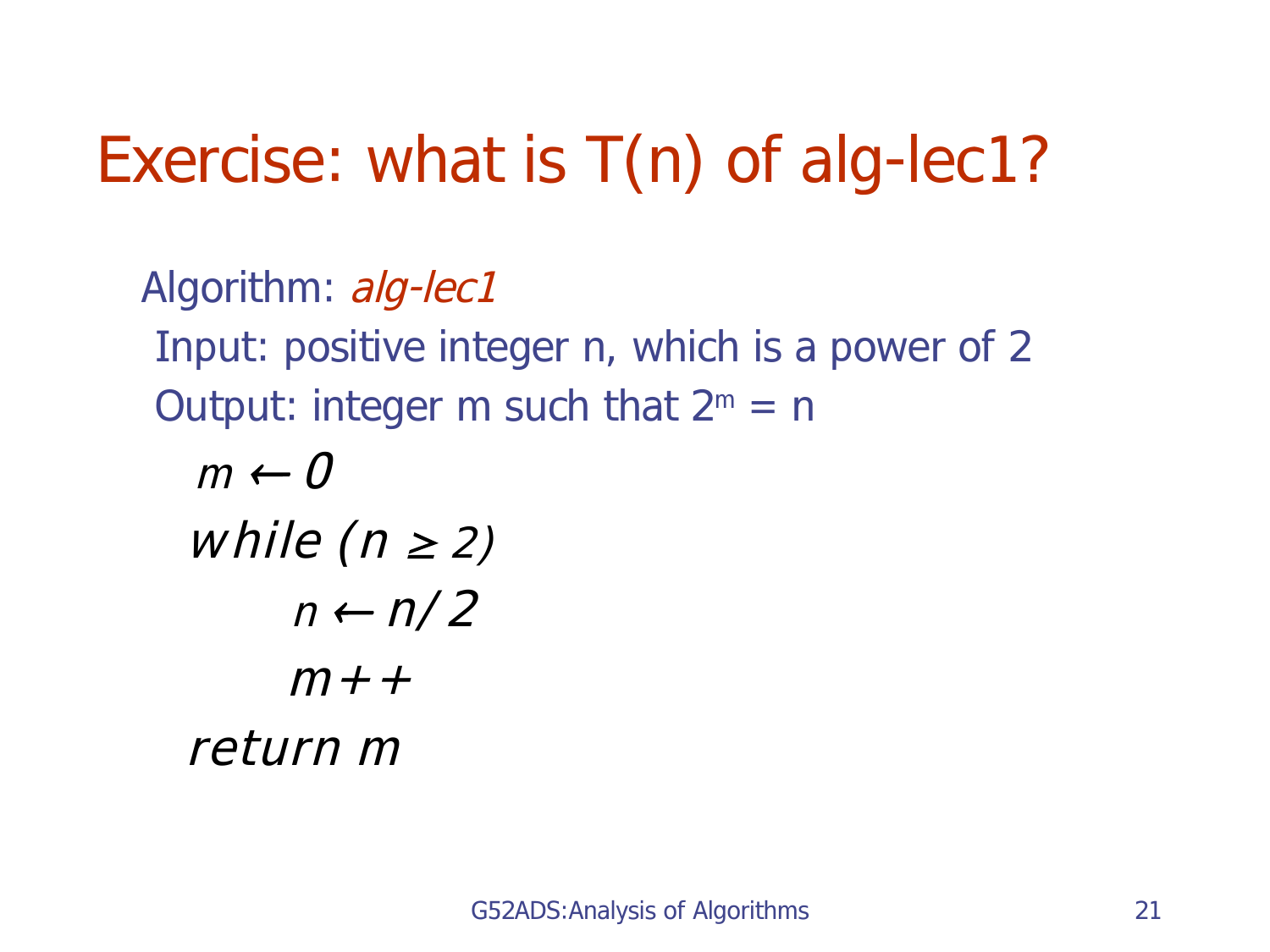

# Exercise: what is T(n) of alg-lec1?
 Algorithm: alg-lec1
  Input: positive integer n, which is a power of 2
  Output: integer m such that 2m = n
     m ← 0
    while (n ≥ 2)
             n ← n/2
           m++
    return m
30/09/2009
G52ADS:Analysis of Algorithms
21